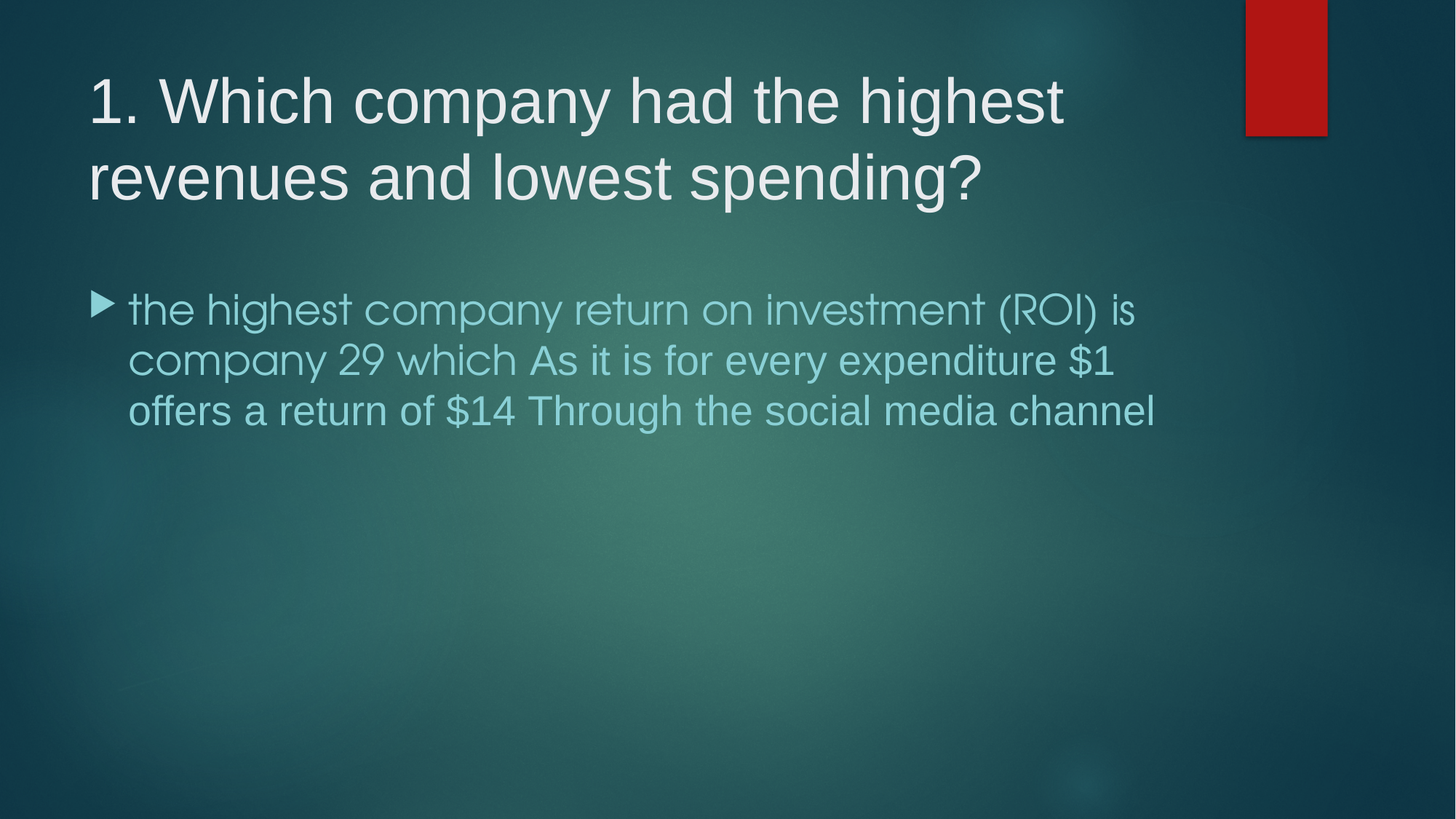

# 1. Which company had the highest revenues and lowest spending?
the highest company return on investment (ROI) is company 29 which As it is for every expenditure $1 offers a return of $14 Through the social media channel